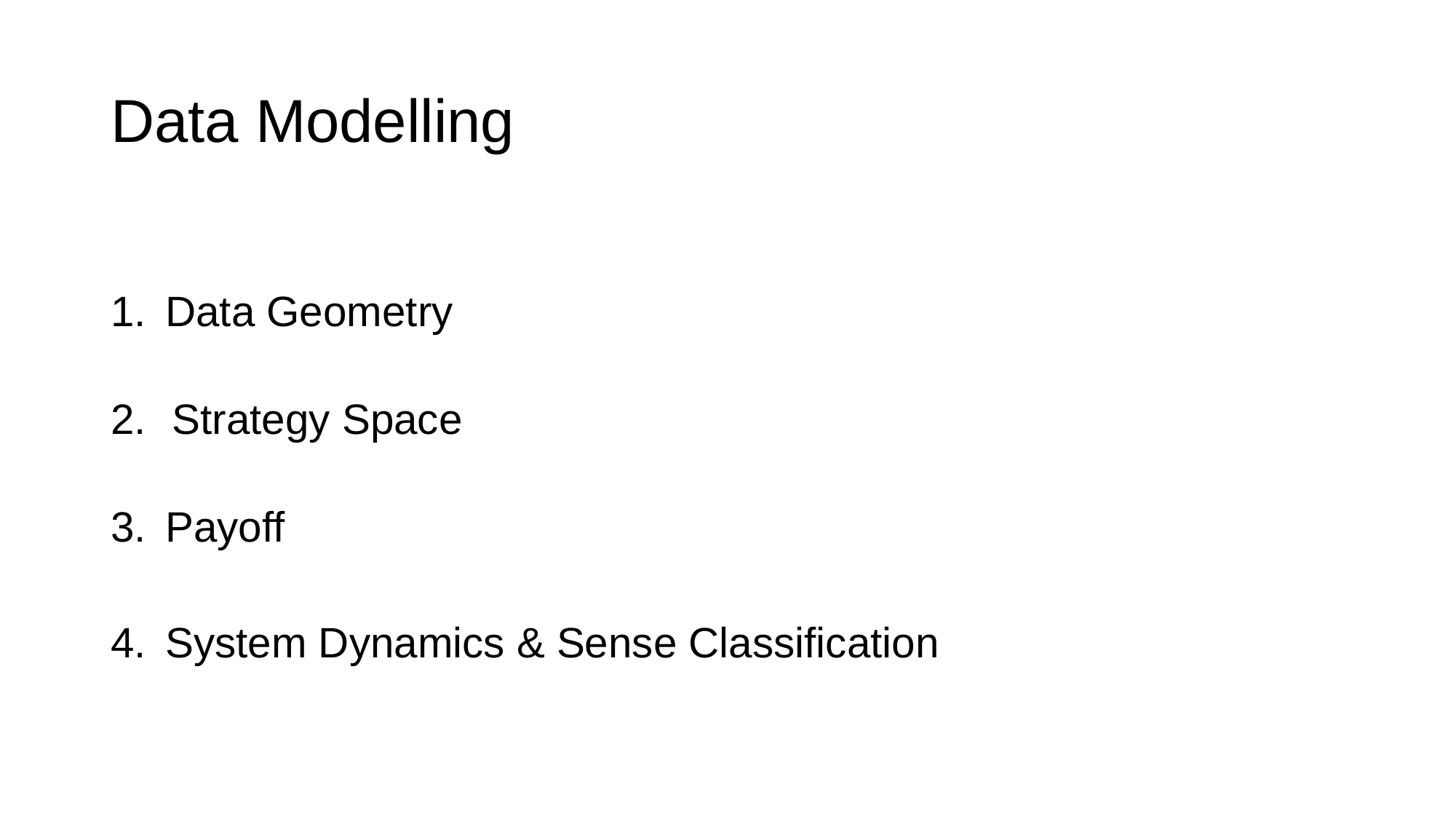

# Data Modelling

Data Geometry

Strategy Space

Payoff

System Dynamics & Sense Classification